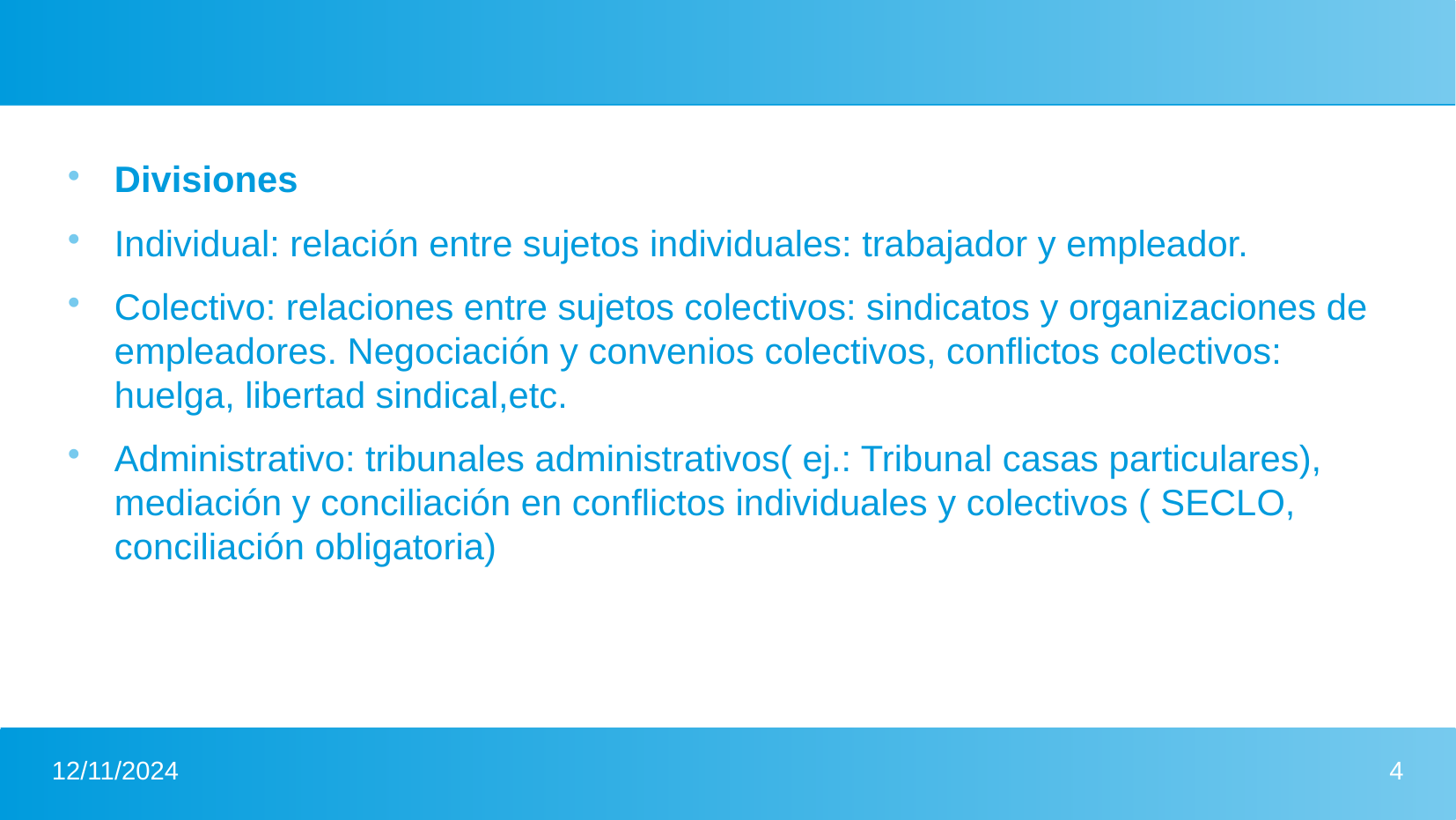

#
Divisiones
Individual: relación entre sujetos individuales: trabajador y empleador.
Colectivo: relaciones entre sujetos colectivos: sindicatos y organizaciones de empleadores. Negociación y convenios colectivos, conflictos colectivos: huelga, libertad sindical,etc.
Administrativo: tribunales administrativos( ej.: Tribunal casas particulares), mediación y conciliación en conflictos individuales y colectivos ( SECLO, conciliación obligatoria)
12/11/2024
4